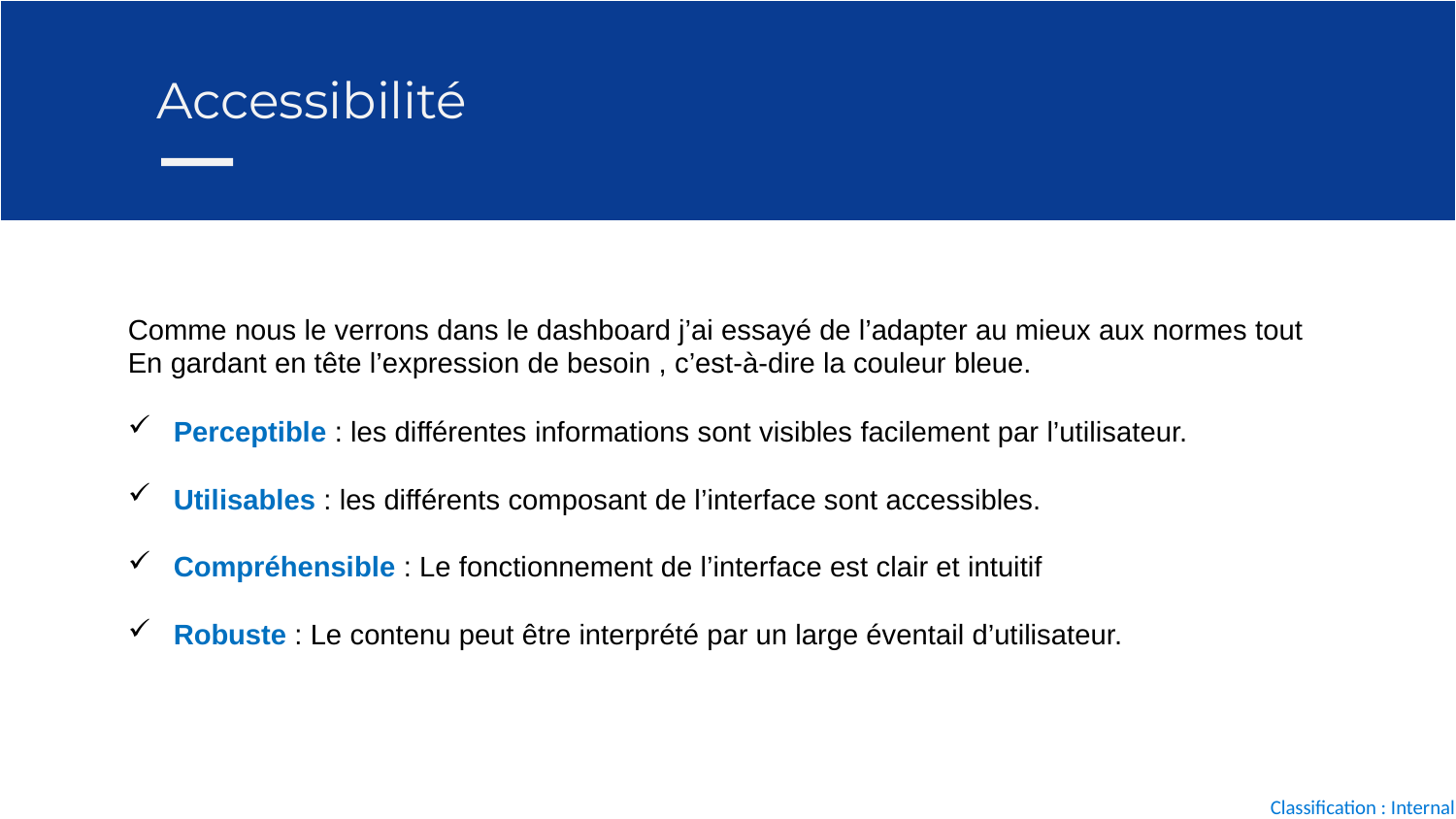

Accessibilité

Comme nous le verrons dans le dashboard j’ai essayé de l’adapter au mieux aux normes tout
En gardant en tête l’expression de besoin , c’est-à-dire la couleur bleue.

Perceptible : les différentes informations sont visibles facilement par l’utilisateur.

Utilisables : les différents composant de l’interface sont accessibles.

Compréhensible : Le fonctionnement de l’interface est clair et intuitif

Robuste : Le contenu peut être interprété par un large éventail d’utilisateur.